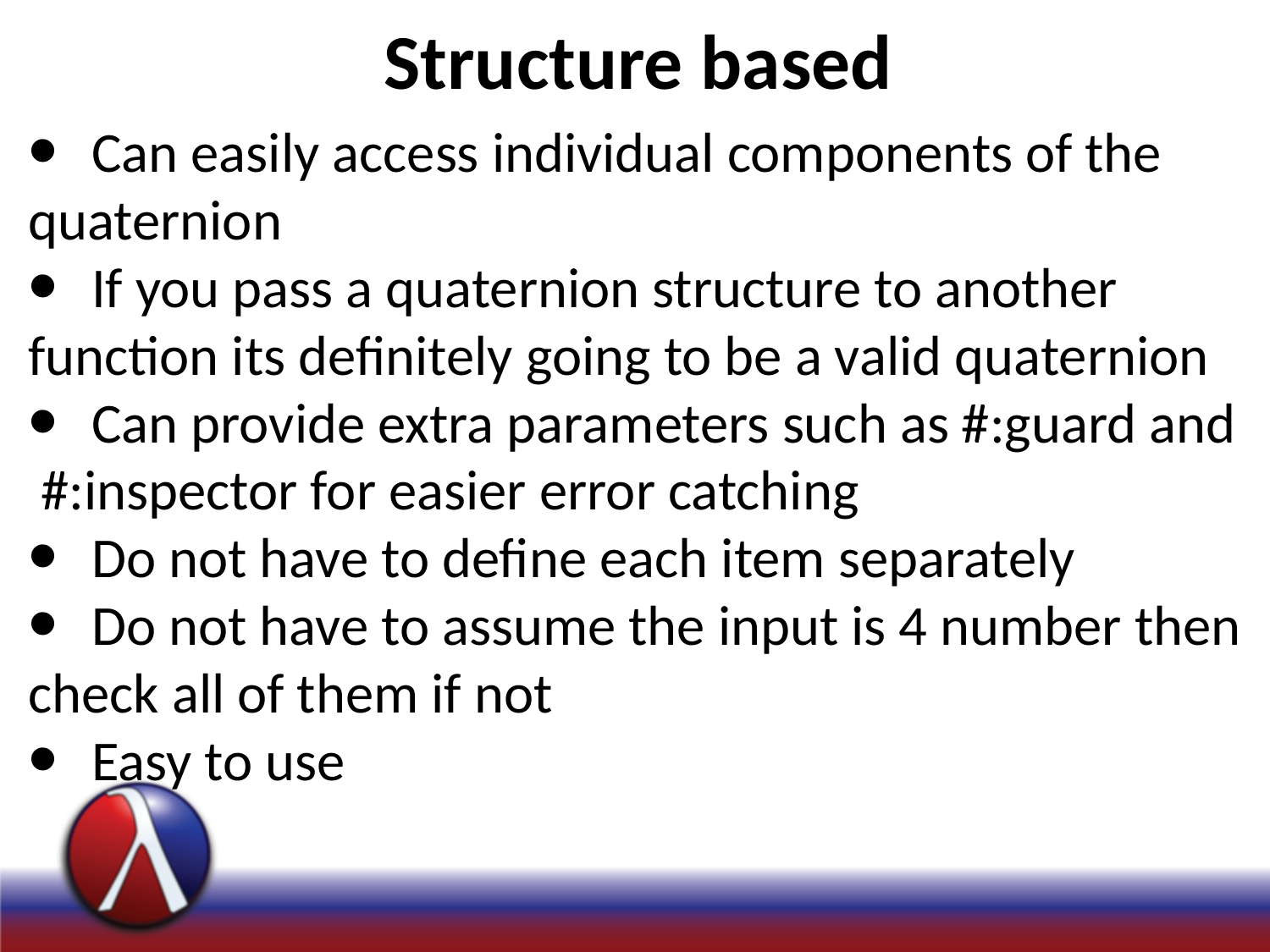

Structure based
Can easily access individual components of the
quaternion
If you pass a quaternion structure to another
function its definitely going to be a valid quaternion
Can provide extra parameters such as #:guard and
 #:inspector for easier error catching
Do not have to define each item separately
Do not have to assume the input is 4 number then
check all of them if not
Easy to use